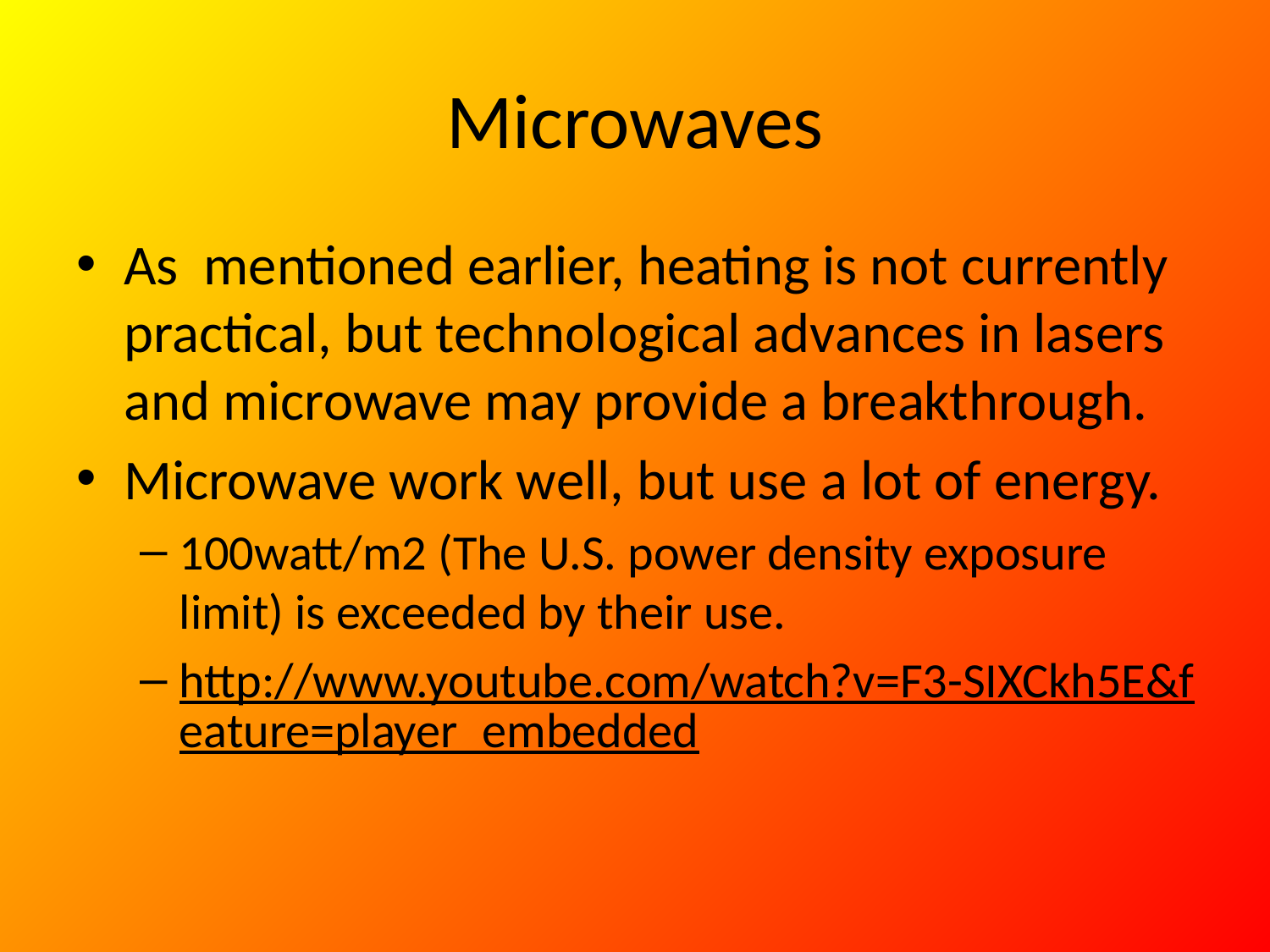

# Microwaves
As  mentioned earlier, heating is not currently practical, but technological advances in lasers and microwave may provide a breakthrough.
Microwave work well, but use a lot of energy.
100watt/m2 (The U.S. power density exposure limit) is exceeded by their use.
http://www.youtube.com/watch?v=F3-SIXCkh5E&feature=player_embedded